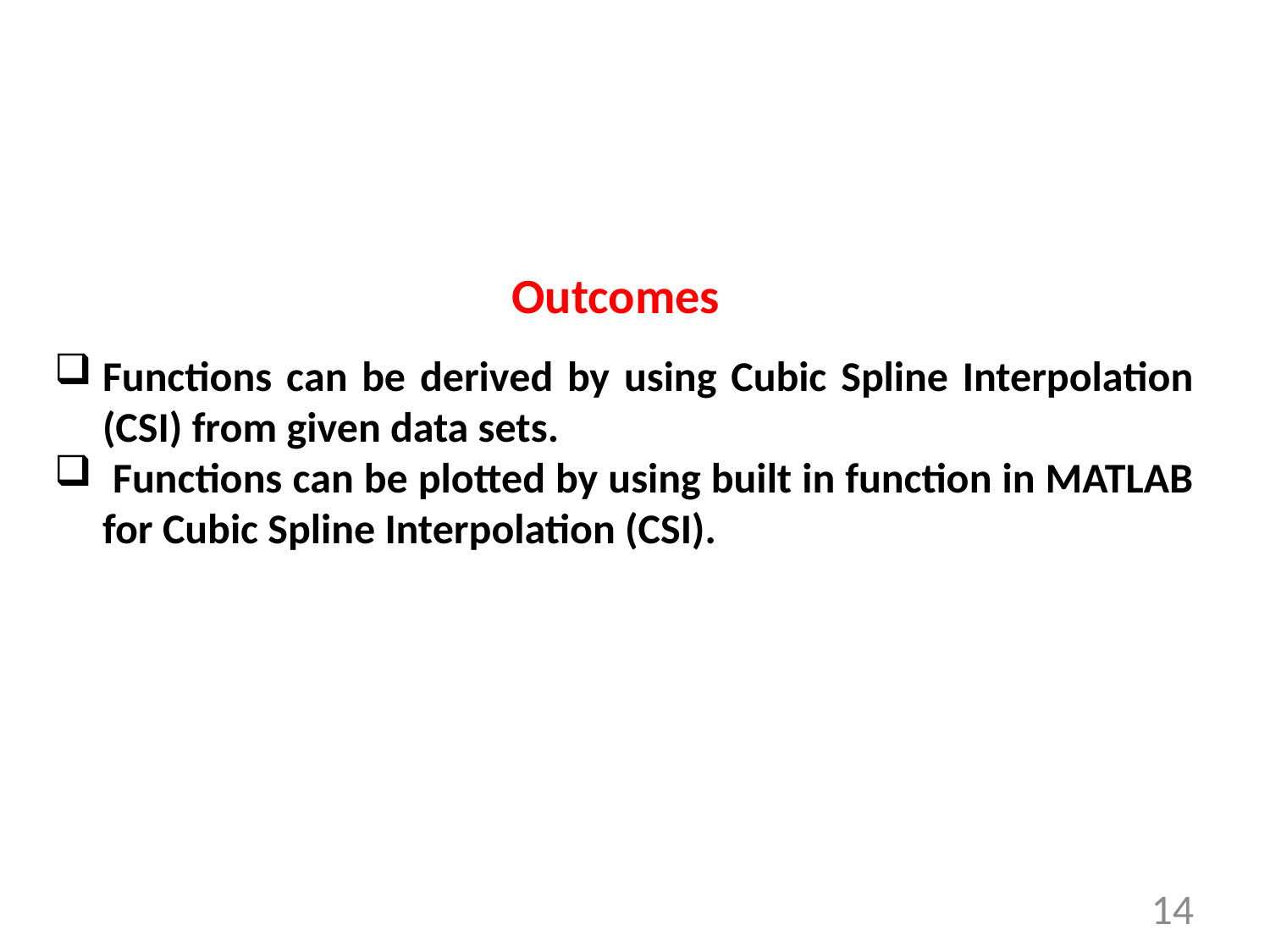

Outcomes
Functions can be derived by using Cubic Spline Interpolation (CSI) from given data sets.
 Functions can be plotted by using built in function in MATLAB for Cubic Spline Interpolation (CSI).
14